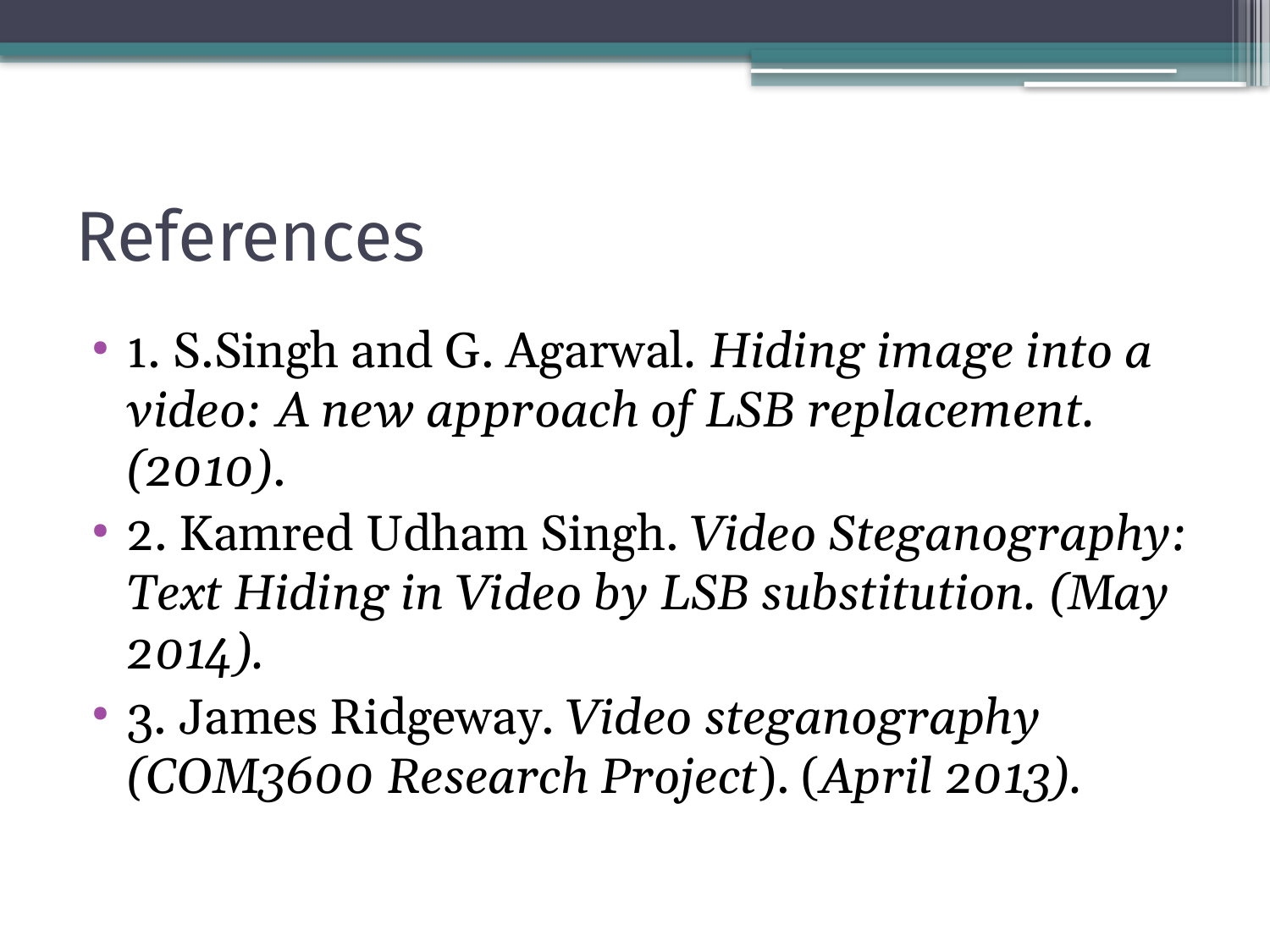

# References
1. S.Singh and G. Agarwal. Hiding image into a video: A new approach of LSB replacement. (2010).
2. Kamred Udham Singh. Video Steganography: Text Hiding in Video by LSB substitution. (May 2014).
3. James Ridgeway. Video steganography (COM3600 Research Project). (April 2013).